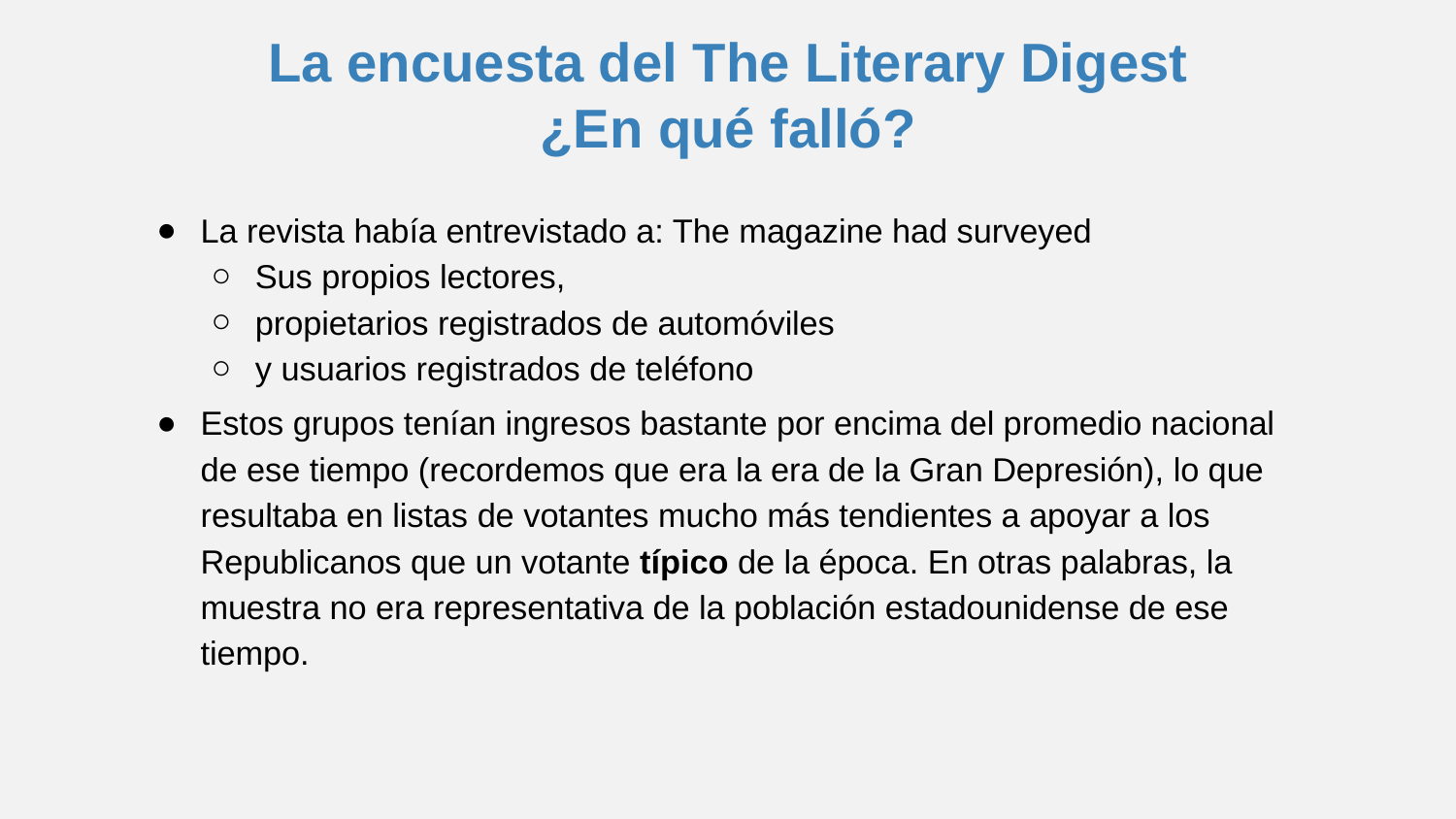

# La encuesta del The Literary Digest
¿En qué falló?
La revista había entrevistado a: The magazine had surveyed
Sus propios lectores,
propietarios registrados de automóviles
y usuarios registrados de teléfono
Estos grupos tenían ingresos bastante por encima del promedio nacional de ese tiempo (recordemos que era la era de la Gran Depresión), lo que resultaba en listas de votantes mucho más tendientes a apoyar a los Republicanos que un votante típico de la época. En otras palabras, la muestra no era representativa de la población estadounidense de ese tiempo.